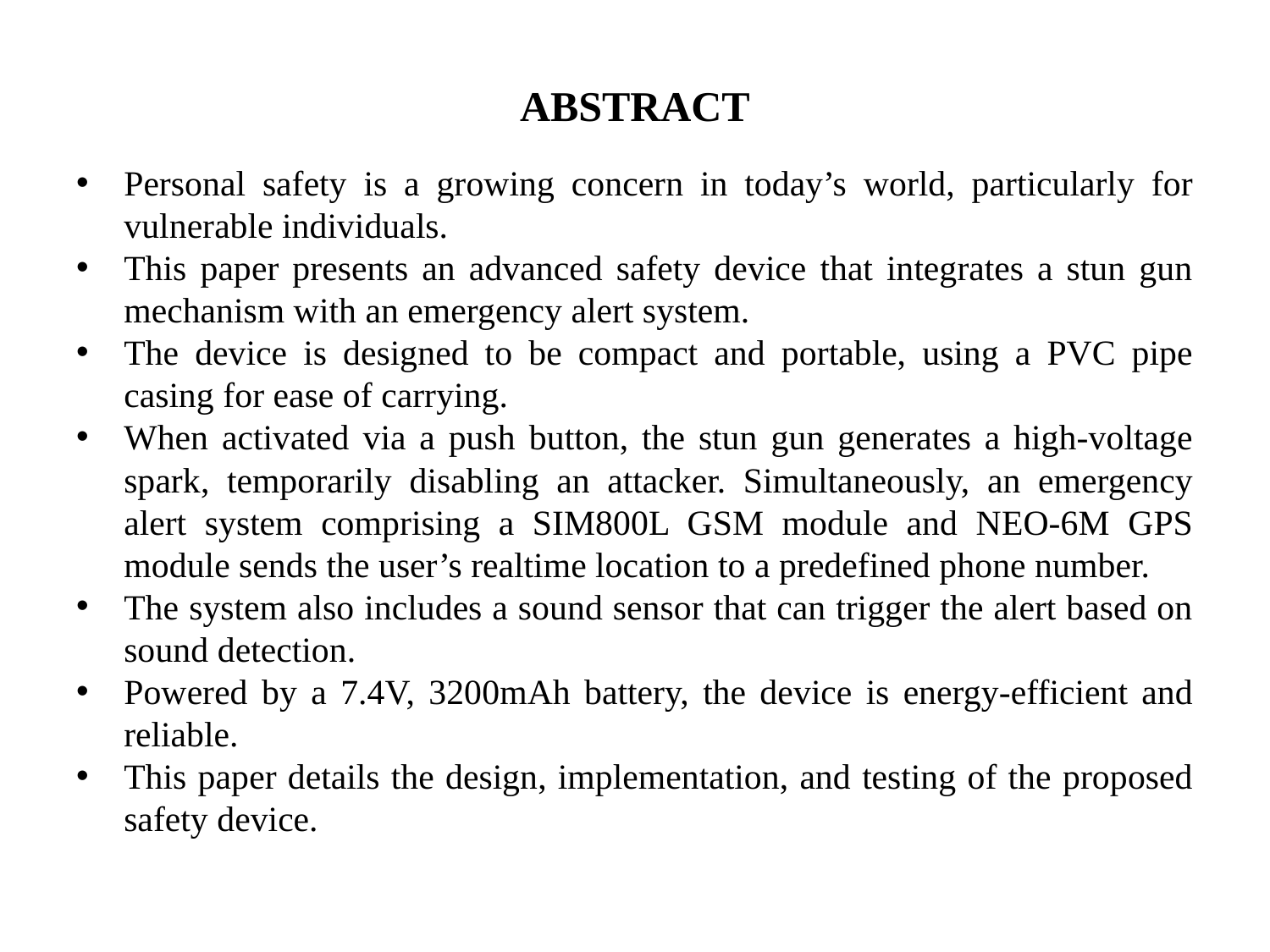

# ABSTRACT
Personal safety is a growing concern in today’s world, particularly for vulnerable individuals.
This paper presents an advanced safety device that integrates a stun gun mechanism with an emergency alert system.
The device is designed to be compact and portable, using a PVC pipe casing for ease of carrying.
When activated via a push button, the stun gun generates a high-voltage spark, temporarily disabling an attacker. Simultaneously, an emergency alert system comprising a SIM800L GSM module and NEO-6M GPS module sends the user’s realtime location to a predefined phone number.
The system also includes a sound sensor that can trigger the alert based on sound detection.
Powered by a 7.4V, 3200mAh battery, the device is energy-efficient and reliable.
This paper details the design, implementation, and testing of the proposed safety device.